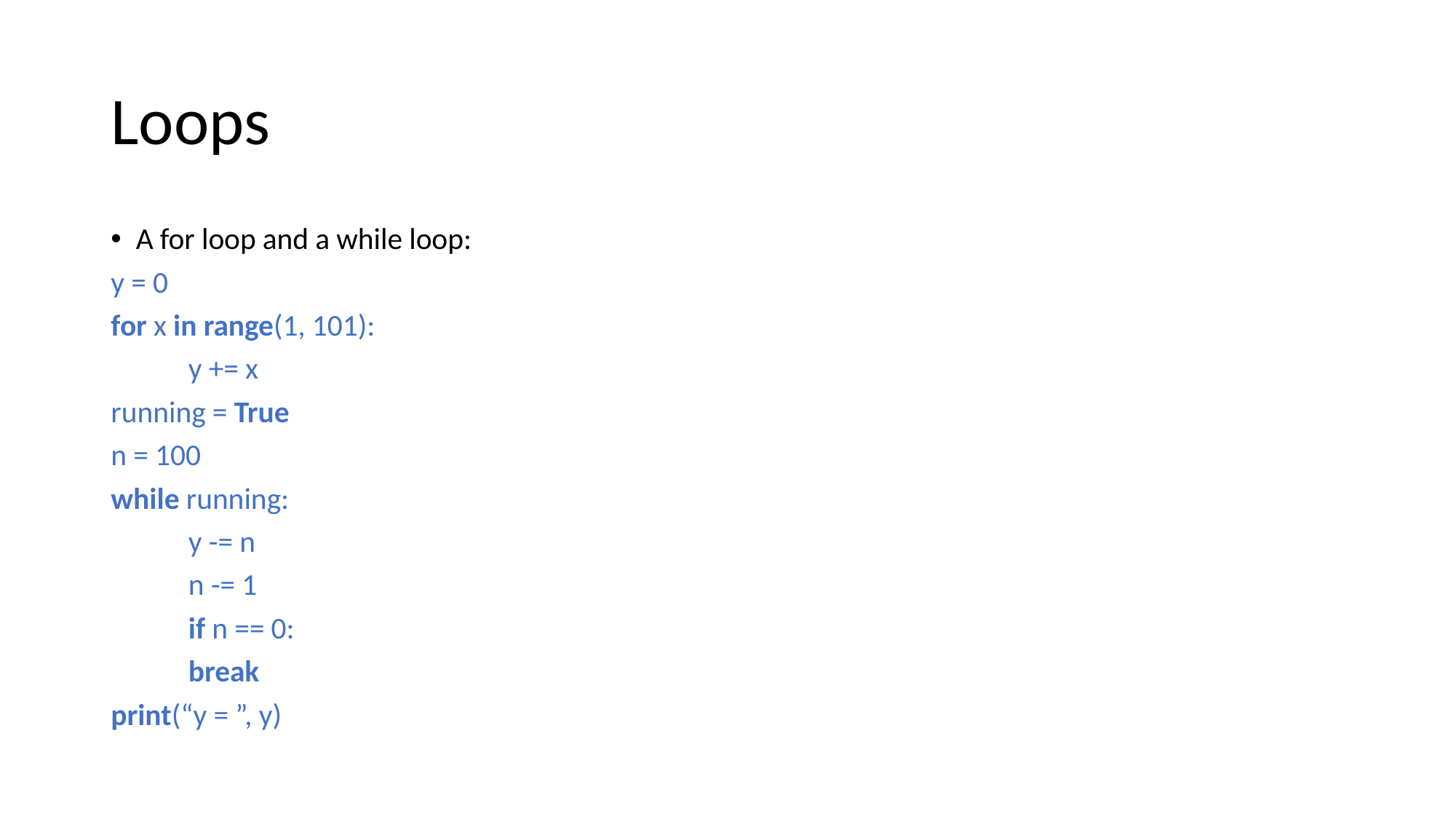

# Loops
A for loop and a while loop:
y = 0
for x in range(1, 101):
	y += x
running = True
n = 100
while running:
	y -= n
	n -= 1
	if n == 0:
		break
print(“y = ”, y)